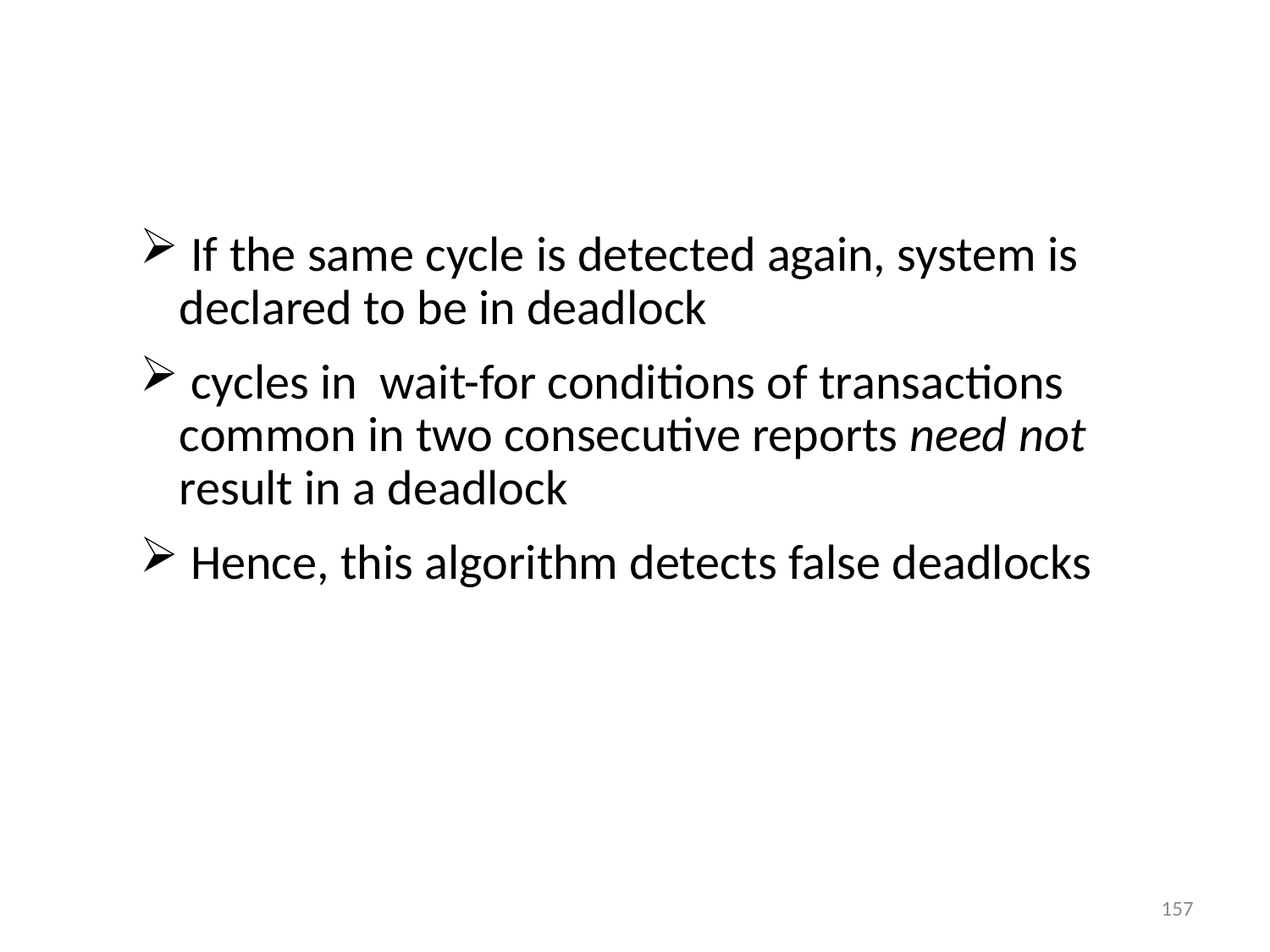

#
 If the same cycle is detected again, system is  declared to be in deadlock
 cycles in  wait-for conditions of transactions  common in two consecutive reports need not result in a deadlock
 Hence, this algorithm detects false deadlocks

157